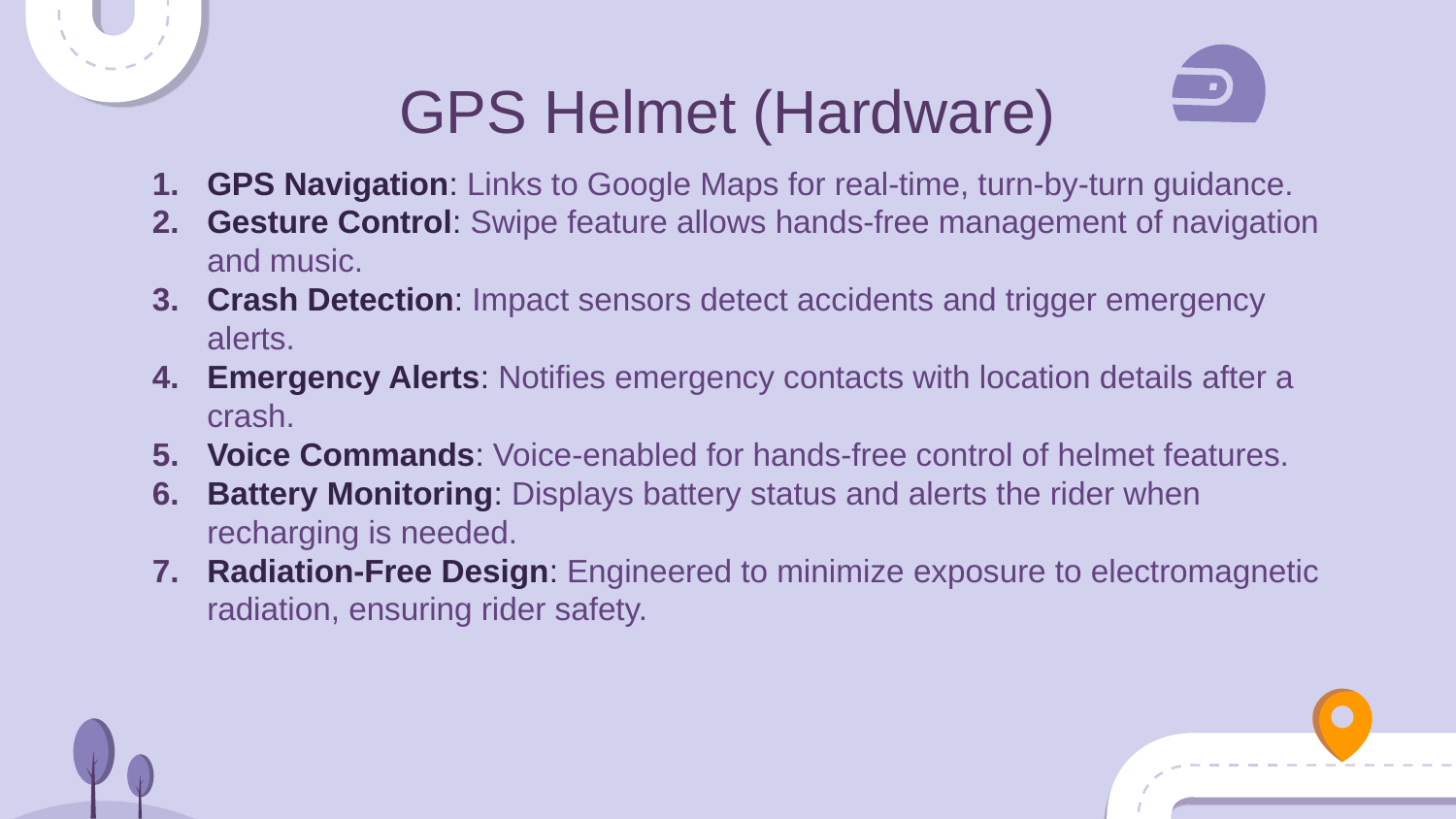

# GPS Helmet (Hardware)
GPS Navigation: Links to Google Maps for real-time, turn-by-turn guidance.
Gesture Control: Swipe feature allows hands-free management of navigation and music.
Crash Detection: Impact sensors detect accidents and trigger emergency alerts.
Emergency Alerts: Notifies emergency contacts with location details after a crash.
Voice Commands: Voice-enabled for hands-free control of helmet features.
Battery Monitoring: Displays battery status and alerts the rider when recharging is needed.
Radiation-Free Design: Engineered to minimize exposure to electromagnetic radiation, ensuring rider safety.